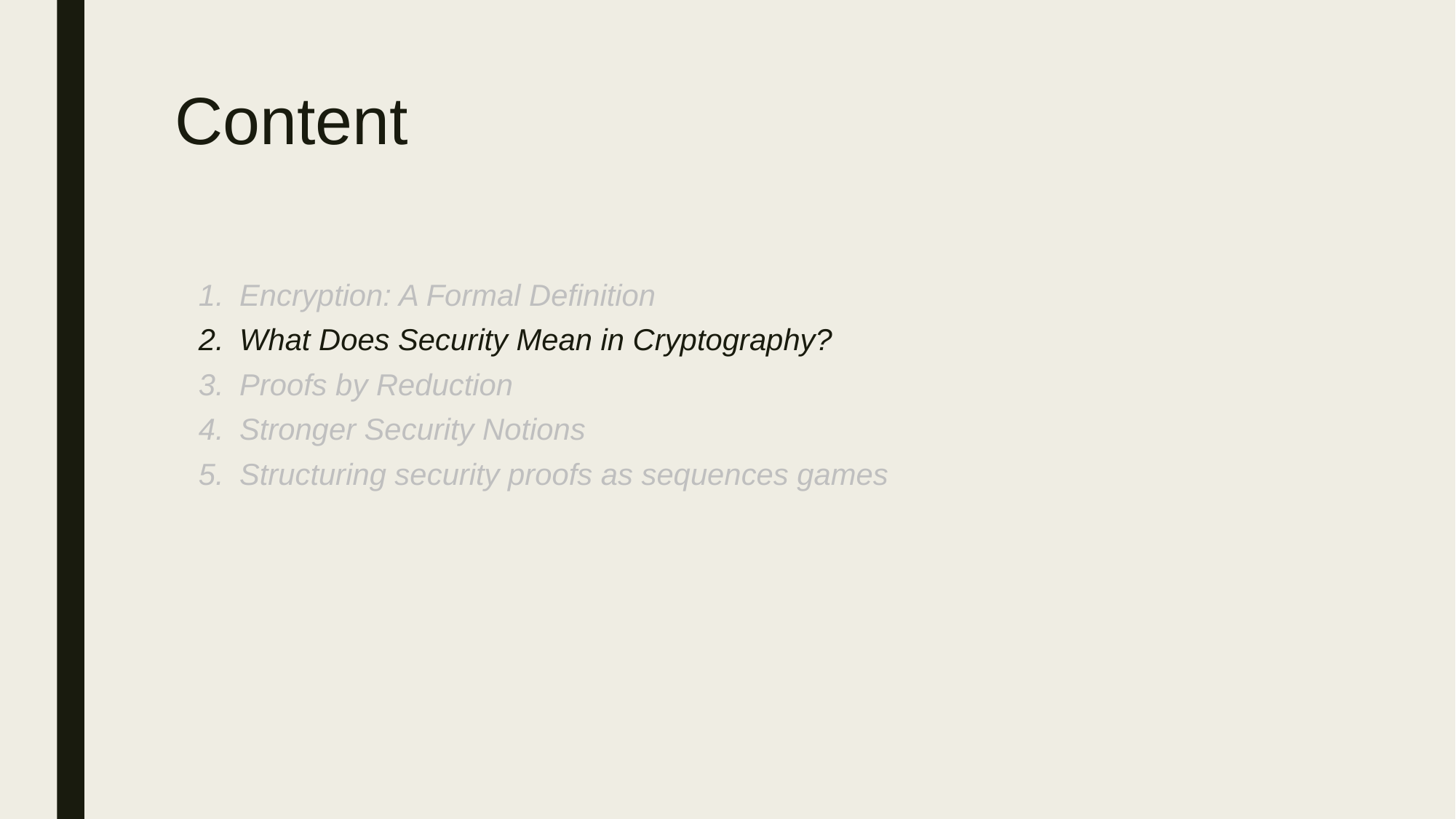

# Content
Encryption: A Formal Definition
What Does Security Mean in Cryptography?
Proofs by Reduction
Stronger Security Notions
Structuring security proofs as sequences games